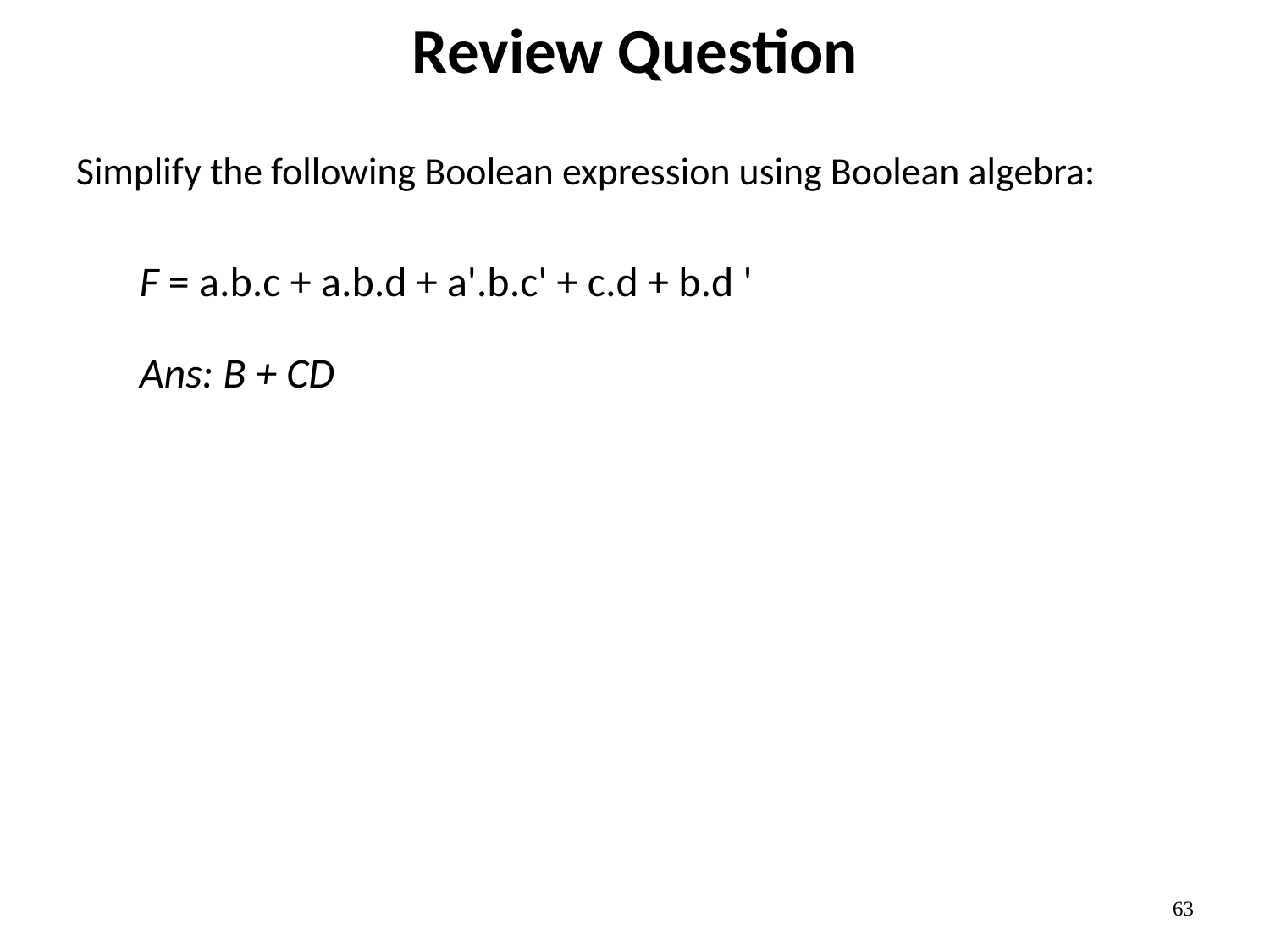

# Review Question
Simplify the following Boolean expression using Boolean algebra:
F = a.b.c + a.b.d + a'.b.c' + c.d + b.d '

Ans: B + CD

= a.b.c + a.b.d + a'.b.c' + c.d + b.d'
= a.b.c + a.b + a'.b.c' + c.d + b.d' 	(absorption)
= a.b.c + a.b + b.c' + c.d + b.d'	 	(absorption)
= a.b + b.c' + c.d + b.d'			 (absorption)
= a.b + c.d + b.(c' + d')			 (distributivity)
= a.b + c.d + b.(c.d)'			 (DeMorgan)
= a.b + c.d + b			 	(absorption)
= b + c.d				 (absorption)
Number of literals reduced form 13 to 3.
63